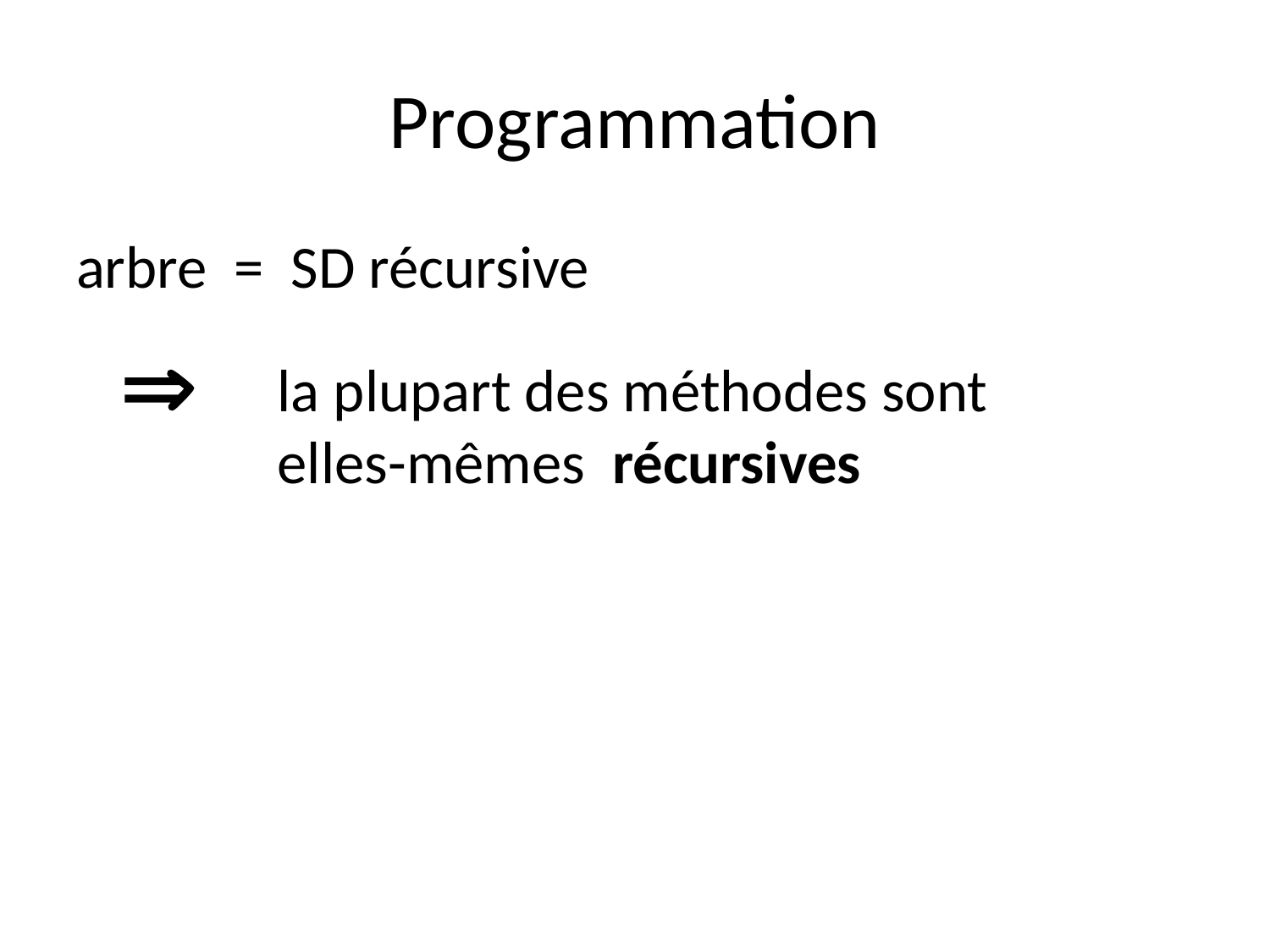

# Programmation
arbre  =  SD récursive
⇒
la plupart des méthodes sont elles-mêmes  récursives